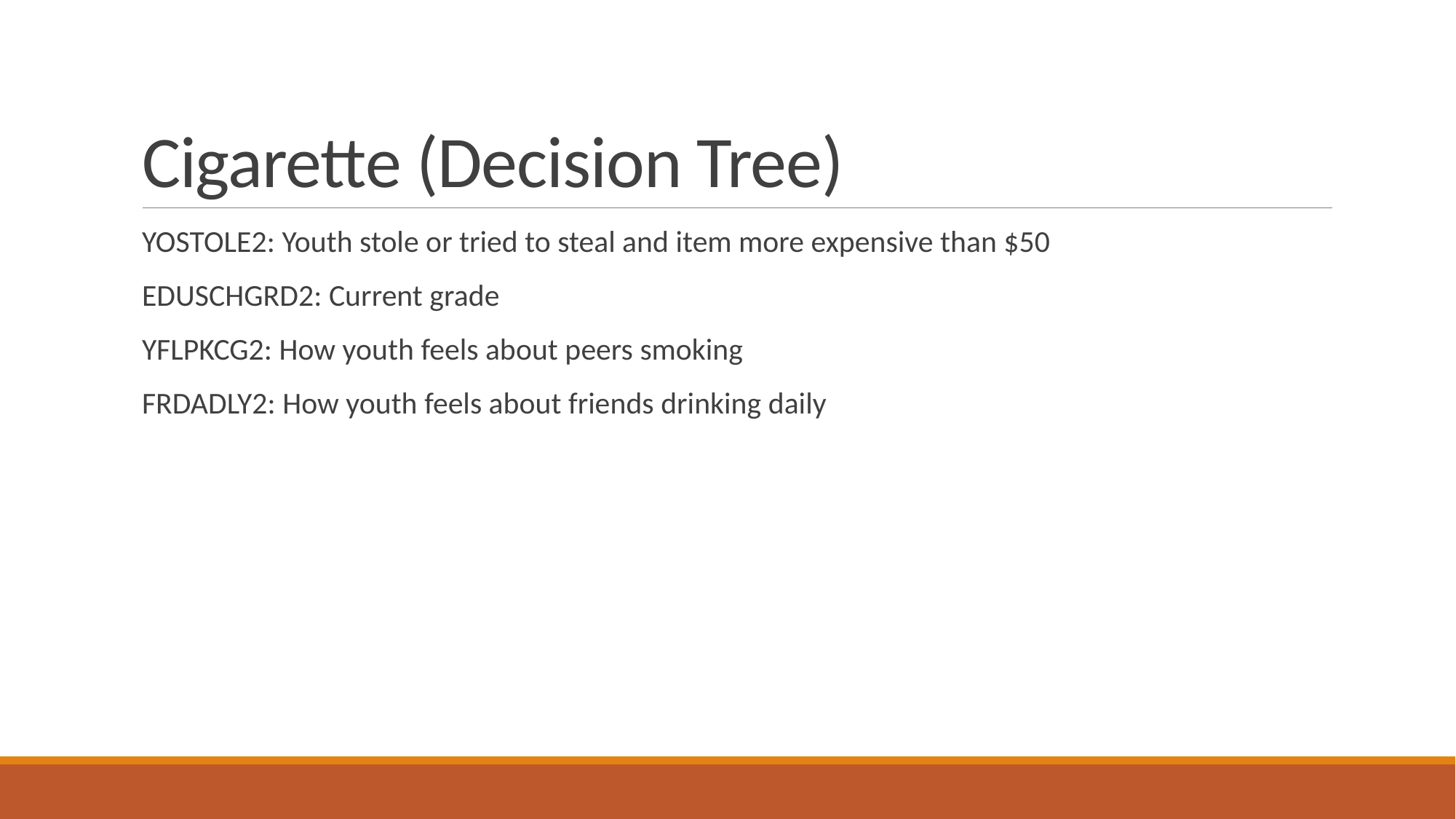

# Cigarette (Decision Tree)
YOSTOLE2: Youth stole or tried to steal and item more expensive than $50
EDUSCHGRD2: Current grade
YFLPKCG2: How youth feels about peers smoking
FRDADLY2: How youth feels about friends drinking daily